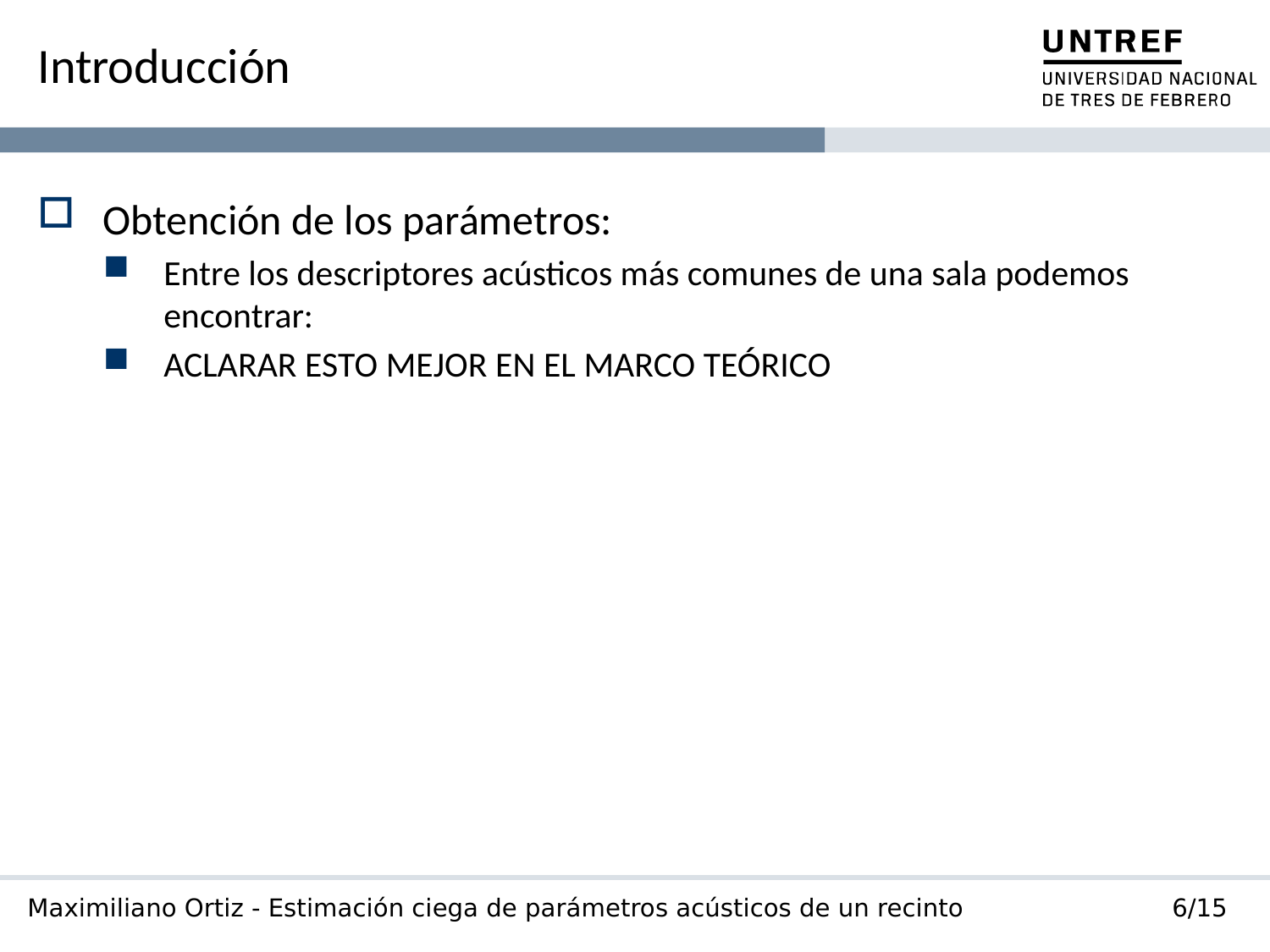

# Introducción
Obtención de los parámetros:
Entre los descriptores acústicos más comunes de una sala podemos encontrar:
ACLARAR ESTO MEJOR EN EL MARCO TEÓRICO

6/15
Maximiliano Ortiz - Estimación ciega de parámetros acústicos de un recinto